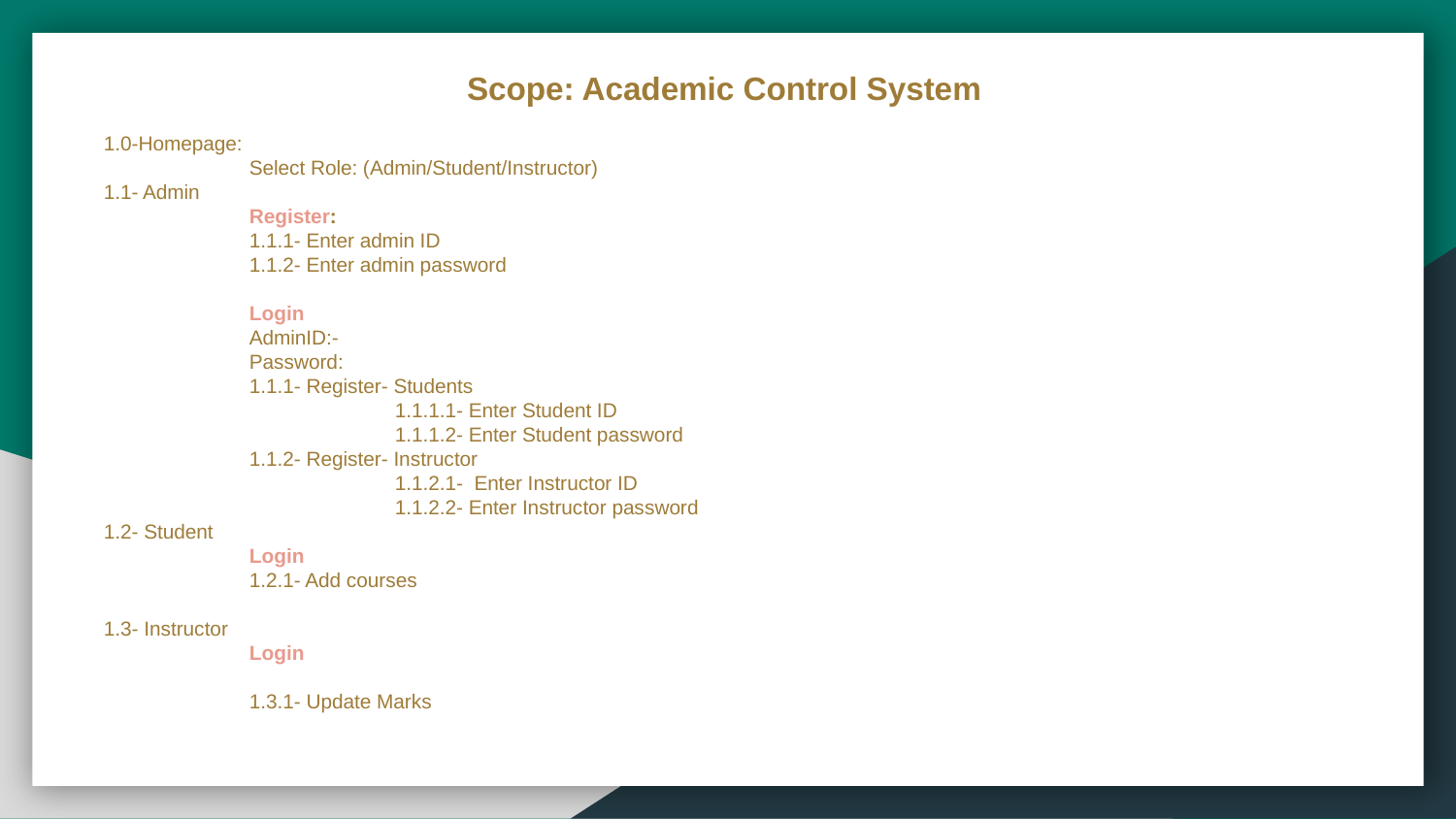

Scope: Academic Control System

1.0-Homepage:
 	Select Role: (Admin/Student/Instructor)
1.1- Admin
	Register:
	1.1.1- Enter admin ID
	1.1.2- Enter admin password

	Login
	AdminID:-
	Password:
	1.1.1- Register- Students
		1.1.1.1- Enter Student ID
		1.1.1.2- Enter Student password
	1.1.2- Register- Instructor
		1.1.2.1-  Enter Instructor ID
		1.1.2.2- Enter Instructor password
1.2- Student
	Login
	1.2.1- Add courses

1.3- Instructor
	Login

	1.3.1- Update Marks